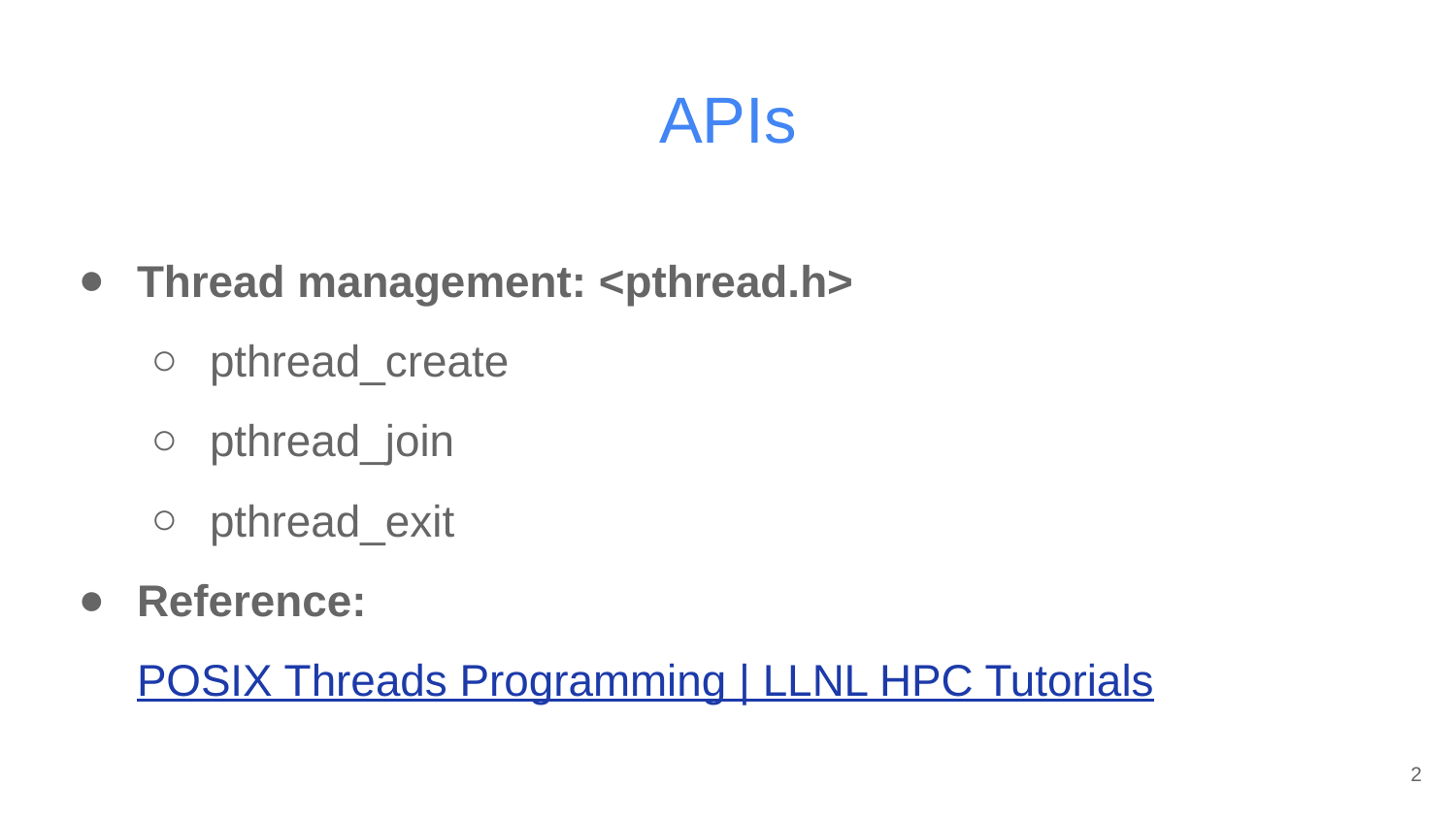

# APIs
Thread management: <pthread.h>
pthread_create
pthread_join
pthread_exit
Reference:
POSIX Threads Programming | LLNL HPC Tutorials
2